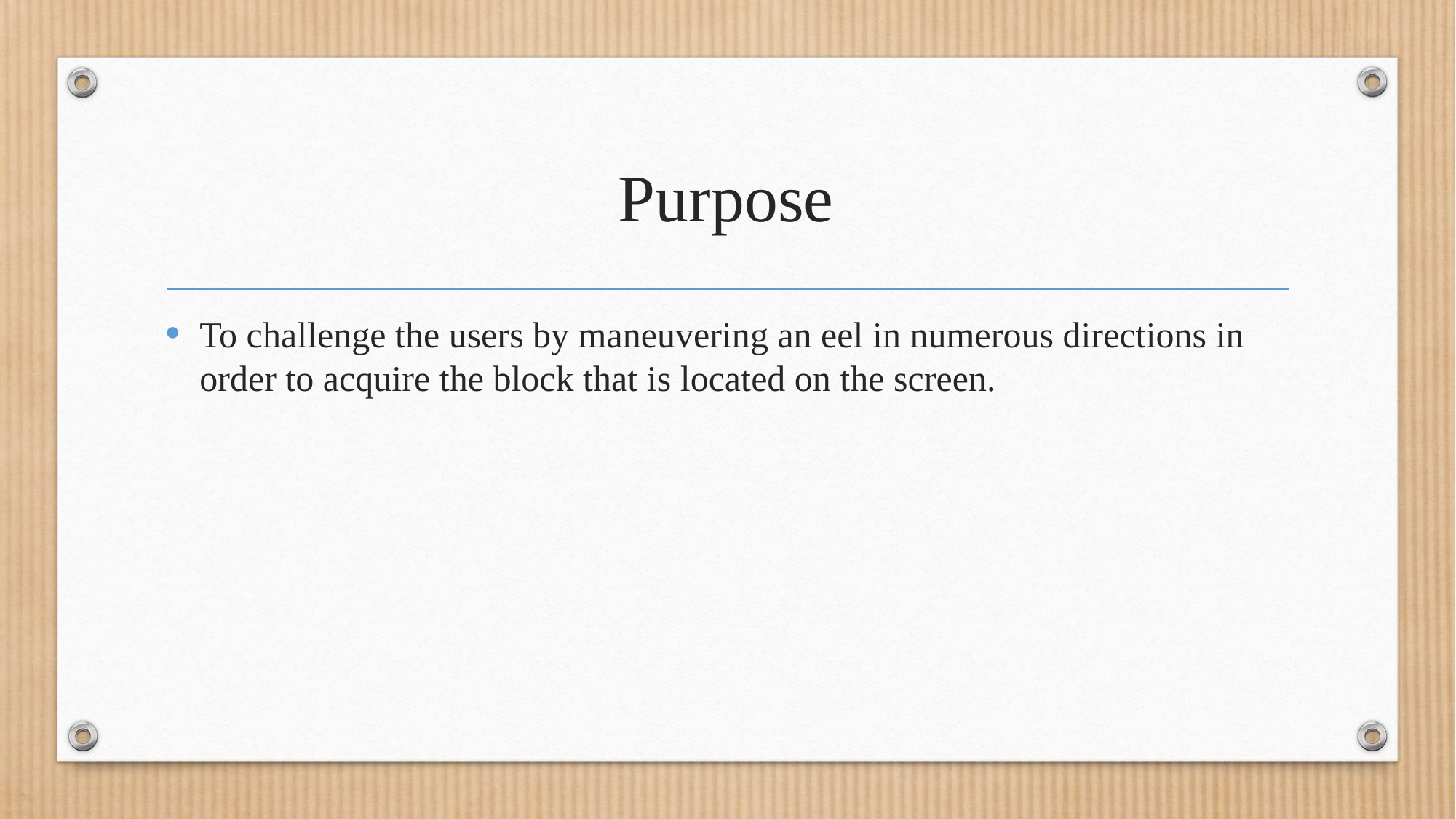

# Purpose
To challenge the users by maneuvering an eel in numerous directions in order to acquire the block that is located on the screen.